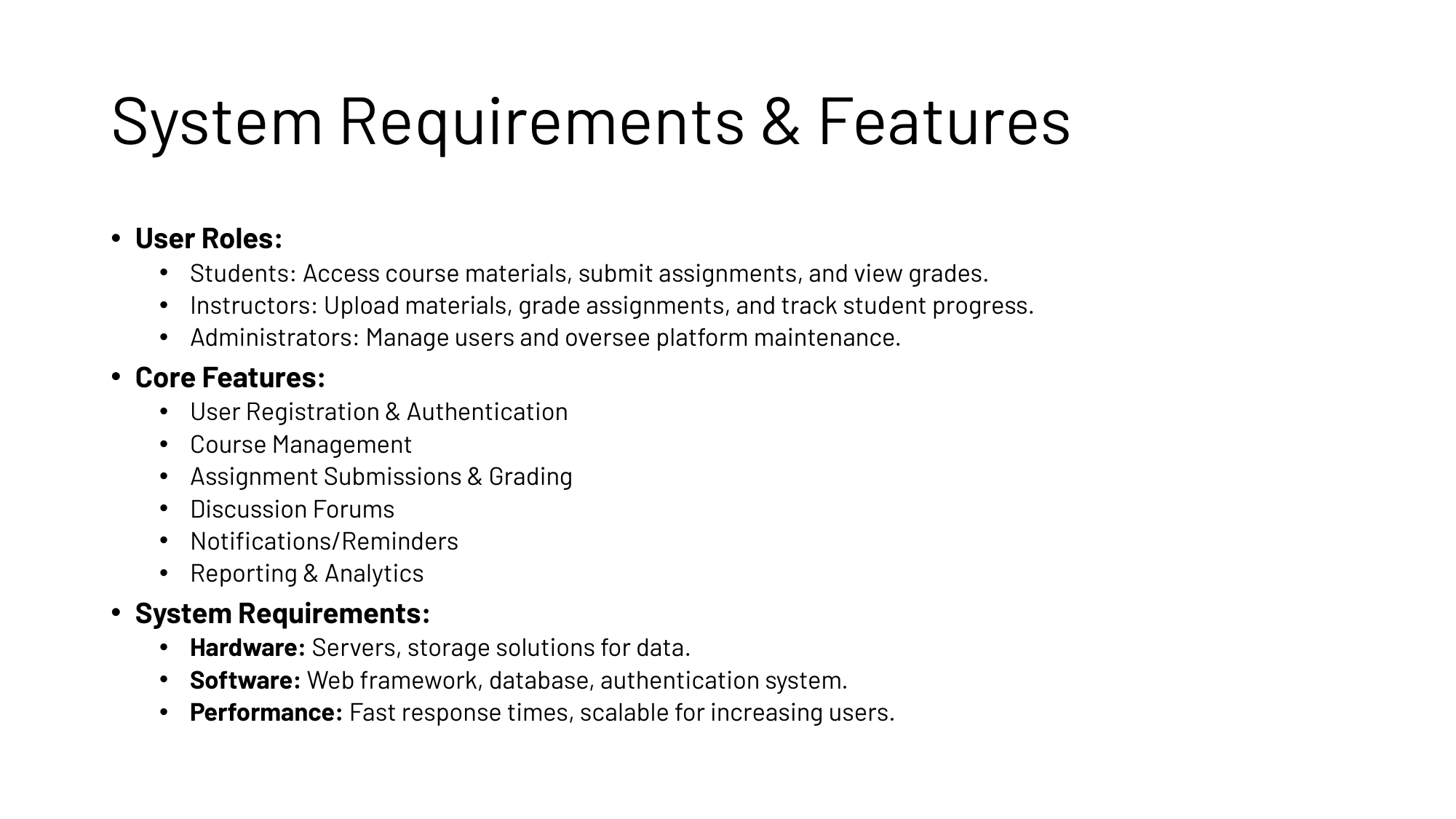

# System Requirements & Features
User Roles:
Students: Access course materials, submit assignments, and view grades.
Instructors: Upload materials, grade assignments, and track student progress.
Administrators: Manage users and oversee platform maintenance.
Core Features:
User Registration & Authentication
Course Management
Assignment Submissions & Grading
Discussion Forums
Notifications/Reminders
Reporting & Analytics
System Requirements:
Hardware: Servers, storage solutions for data.
Software: Web framework, database, authentication system.
Performance: Fast response times, scalable for increasing users.